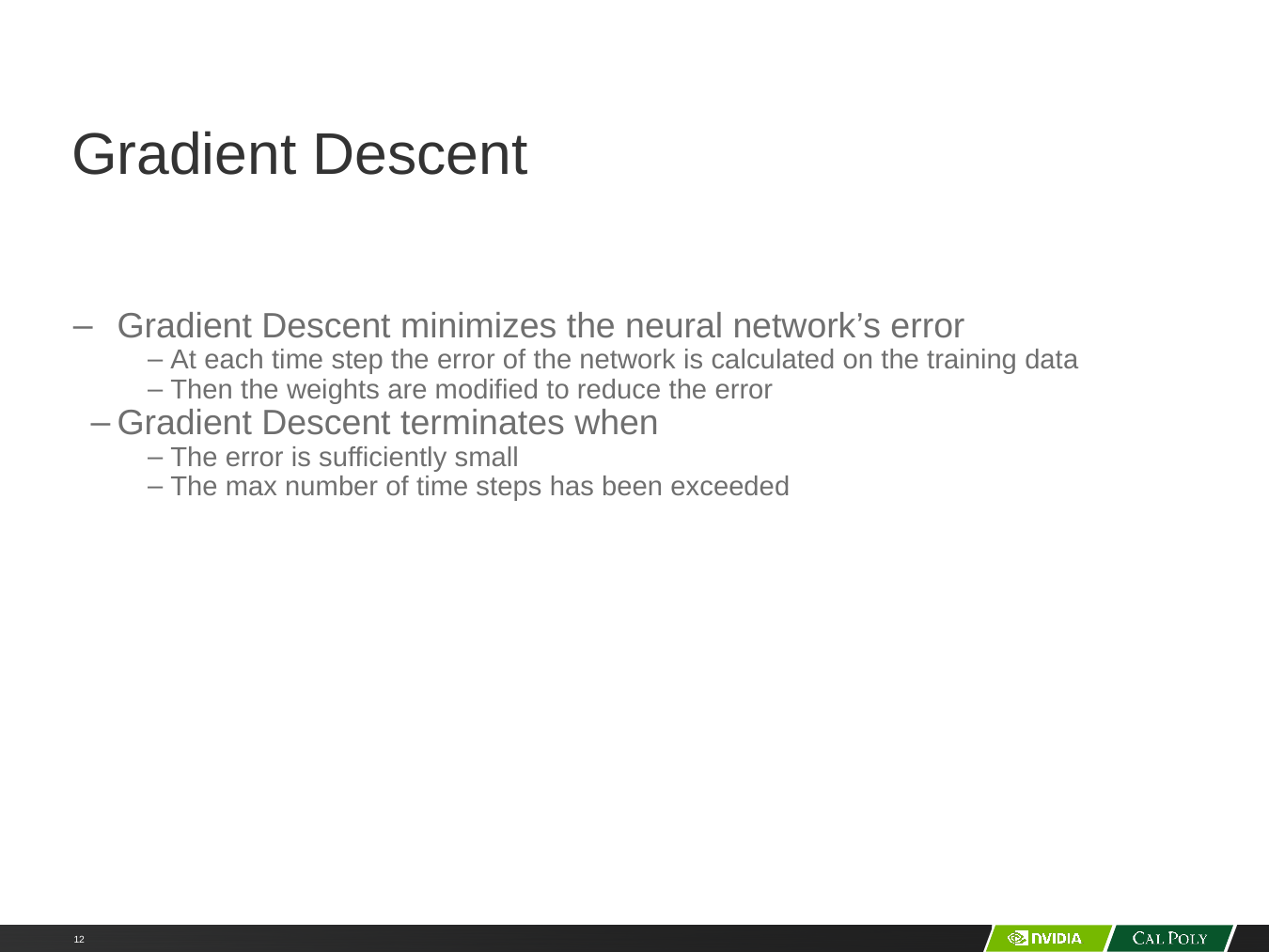

# Gradient Descent

Gradient Descent minimizes the neural network’s error
At each time step the error of the network is calculated on the training data
Then the weights are modified to reduce the error
Gradient Descent terminates when
The error is sufficiently small
The max number of time steps has been exceeded